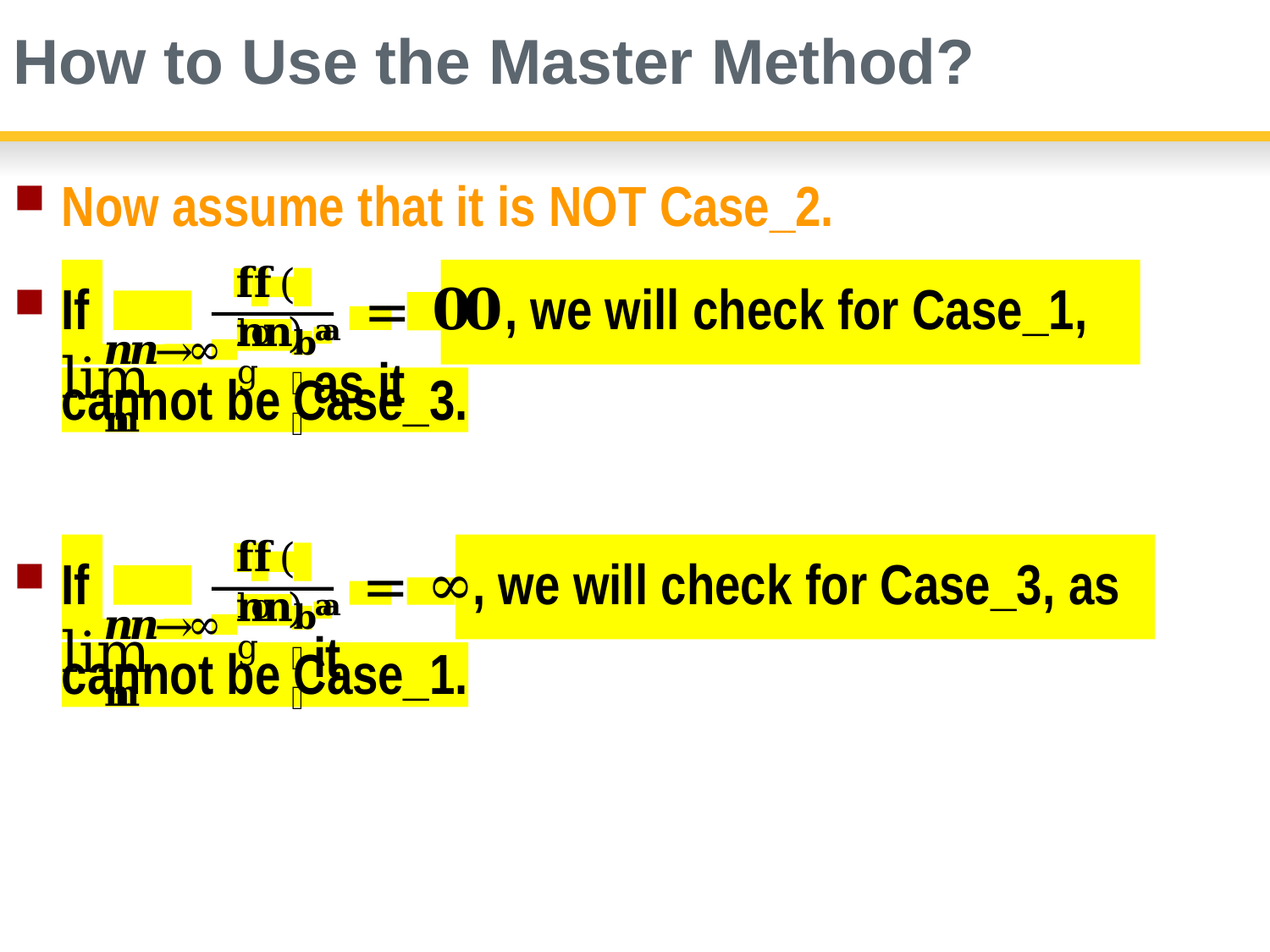

# How to Use the Master Method?
Now assume that it is NOT Case_2.
𝐟𝐟(𝐧𝐧)

If	lim
𝐚𝐚 = 𝟎𝟎, we will check for Case_1, as it

log

𝐛𝐛
𝒏𝒏→∞ 𝐧𝐧
cannot be Case_3.
𝐟𝐟(𝐧𝐧)

If	lim
𝐚𝐚  = ∞, we will check for Case_3, as it

log

𝐛𝐛
𝒏𝒏→∞ 𝐧𝐧
cannot be Case_1.